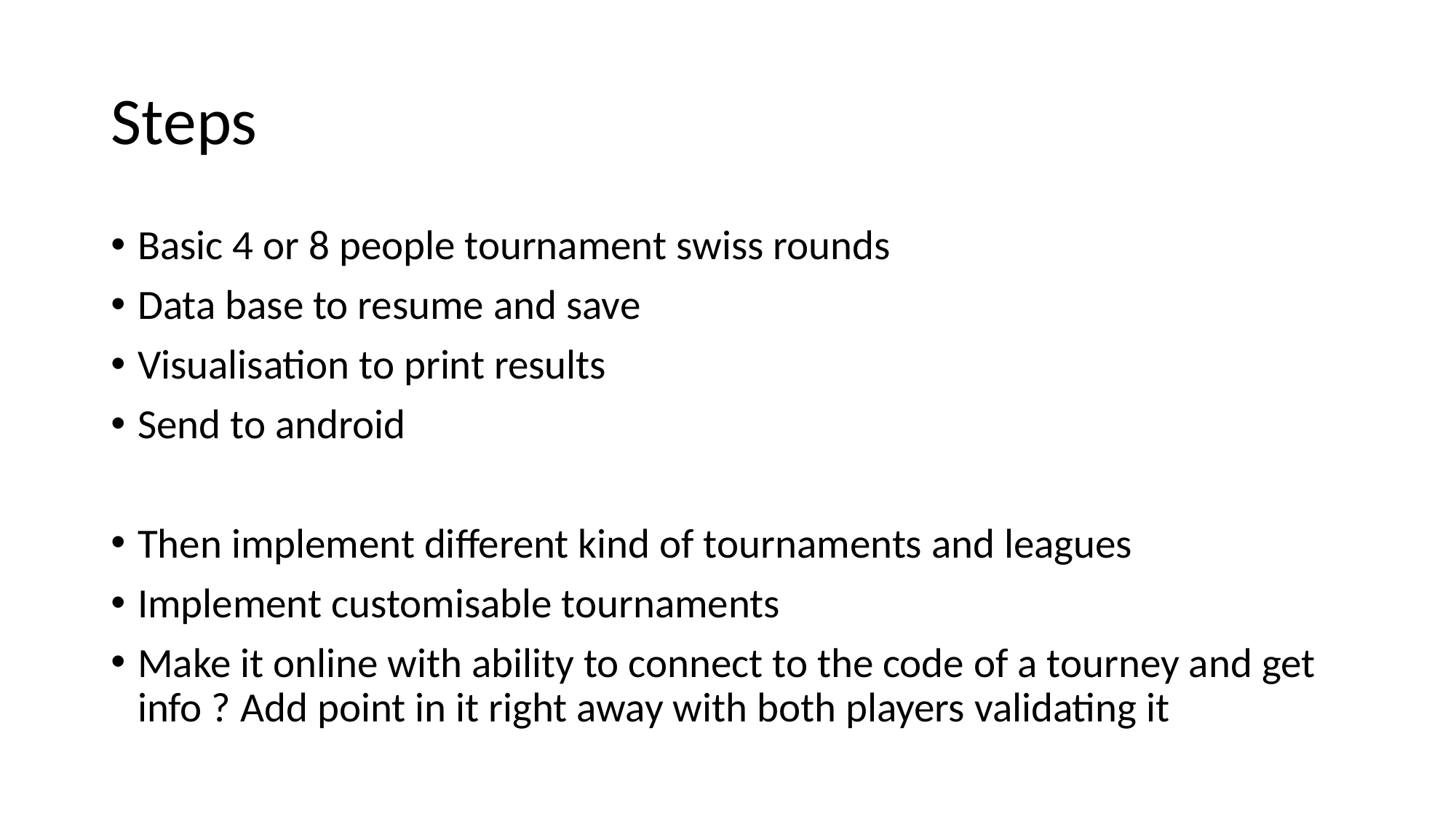

# Steps
Basic 4 or 8 people tournament swiss rounds
Data base to resume and save
Visualisation to print results
Send to android

Then implement different kind of tournaments and leagues
Implement customisable tournaments
Make it online with ability to connect to the code of a tourney and get info ? Add point in it right away with both players validating it